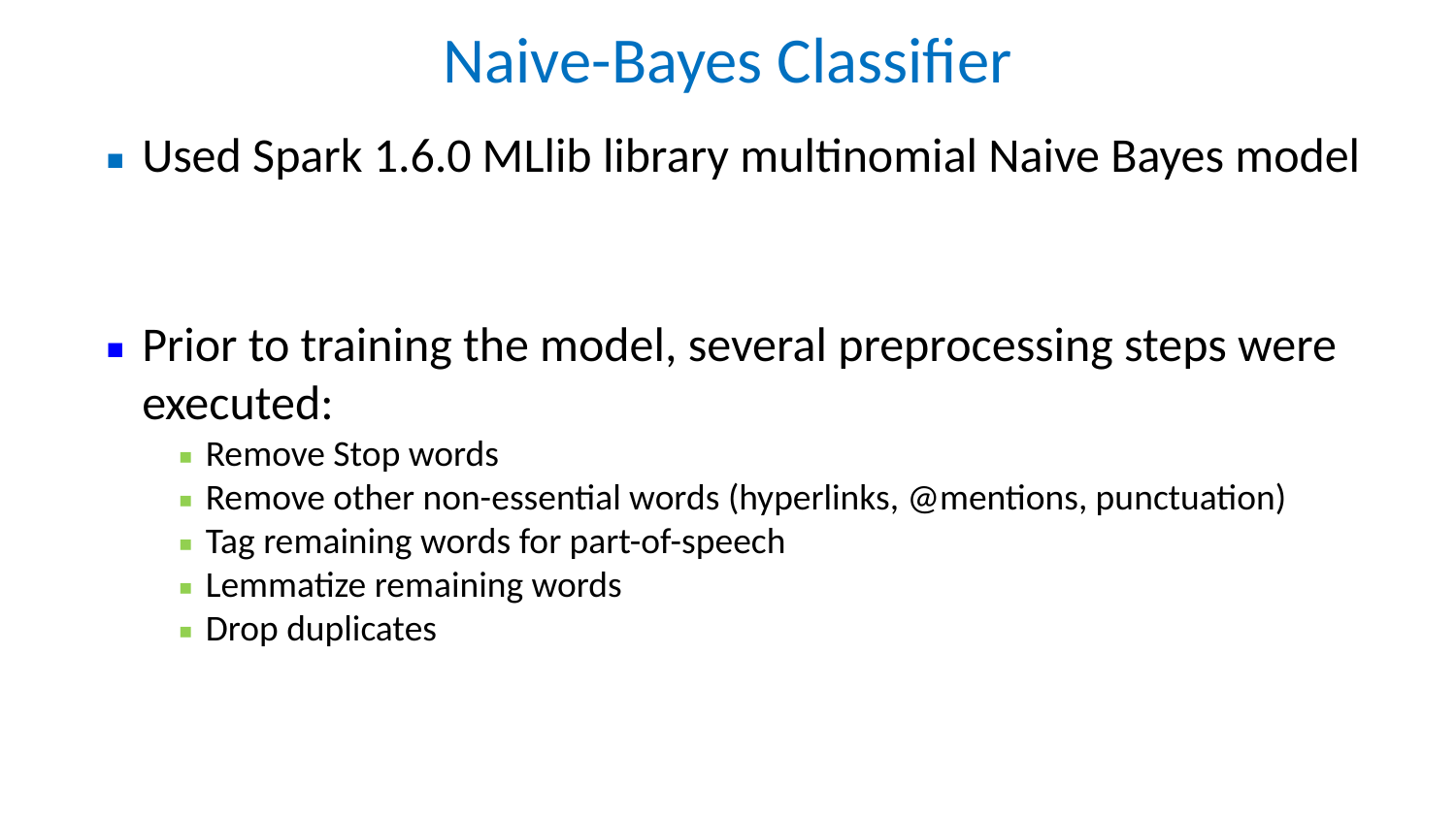

# Naive-Bayes Classifier
Used Spark 1.6.0 MLlib library multinomial Naive Bayes model

Prior to training the model, several preprocessing steps were executed:
Remove Stop words
Remove other non-essential words (hyperlinks, @mentions, punctuation)
Tag remaining words for part-of-speech
Lemmatize remaining words
Drop duplicates